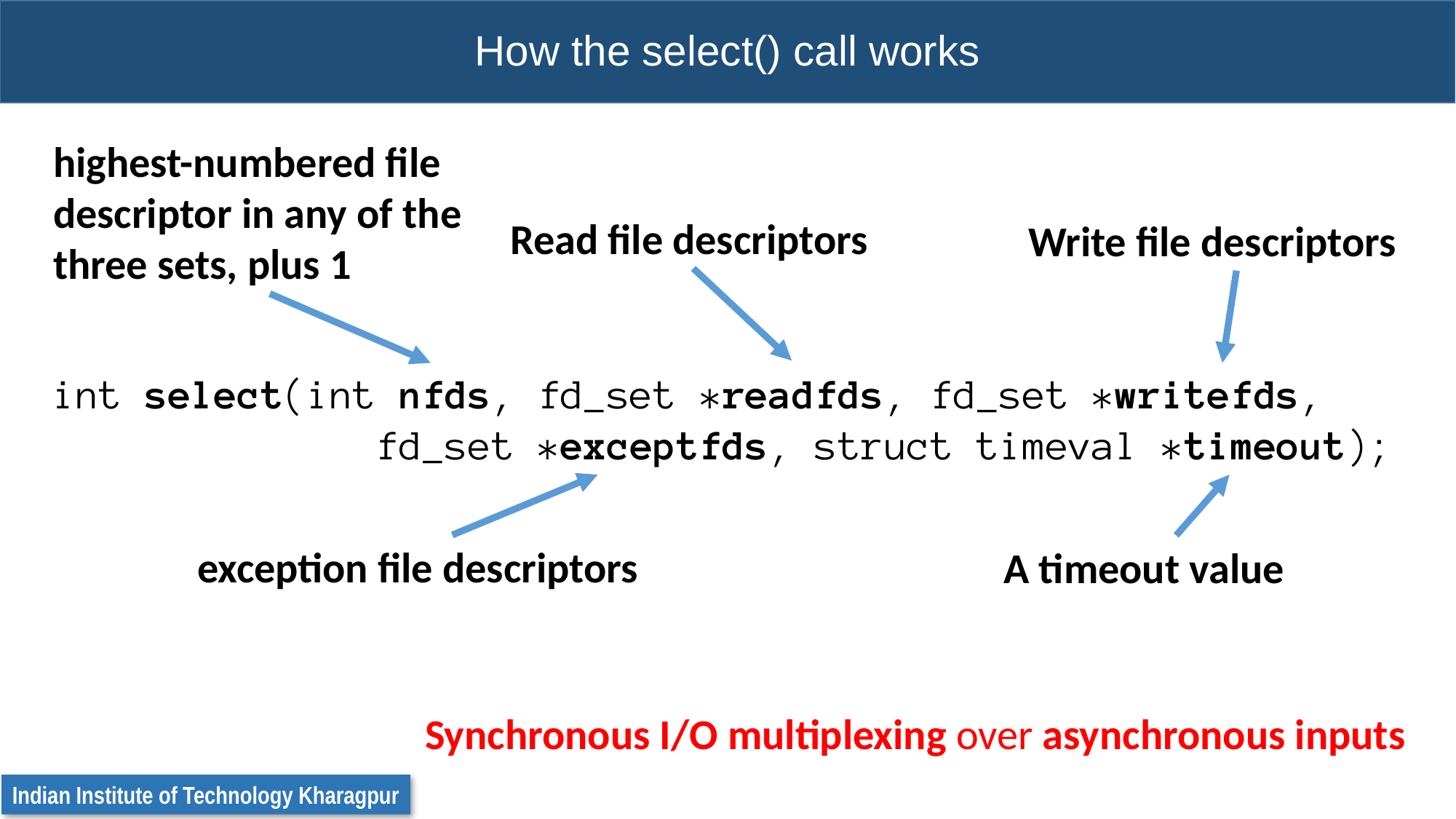

# How the select() call works
highest-numbered file descriptor in any of the three sets, plus 1
Read file descriptors
Write file descriptors
int select(int nfds, fd_set *readfds, fd_set *writefds,
              fd_set *exceptfds, struct timeval *timeout);
exception file descriptors
A timeout value
Synchronous I/O multiplexing over asynchronous inputs